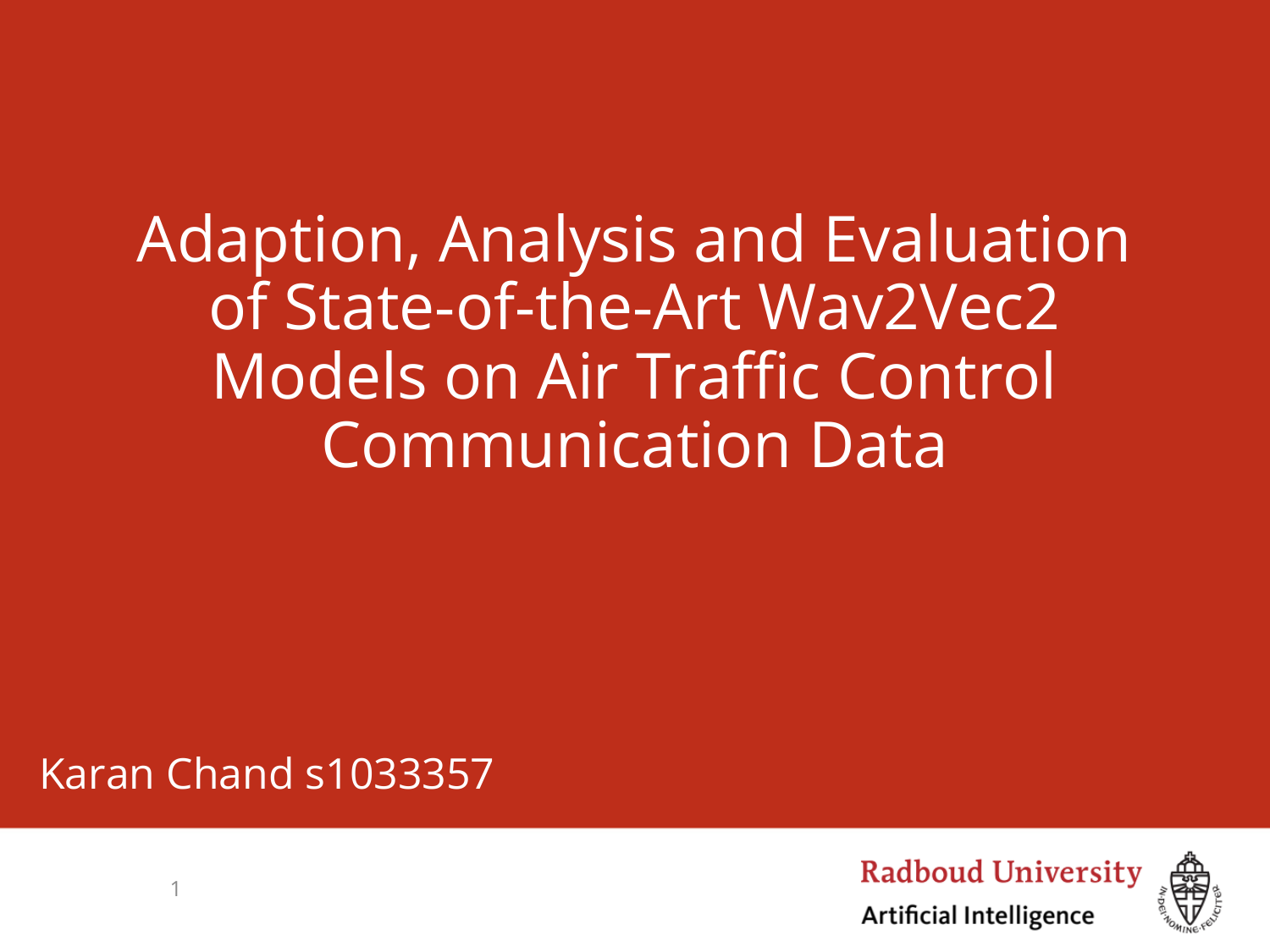

# Adaption, Analysis and Evaluation of State-of-the-Art Wav2Vec2 Models on Air Traffic Control Communication Data
Karan Chand s1033357
1